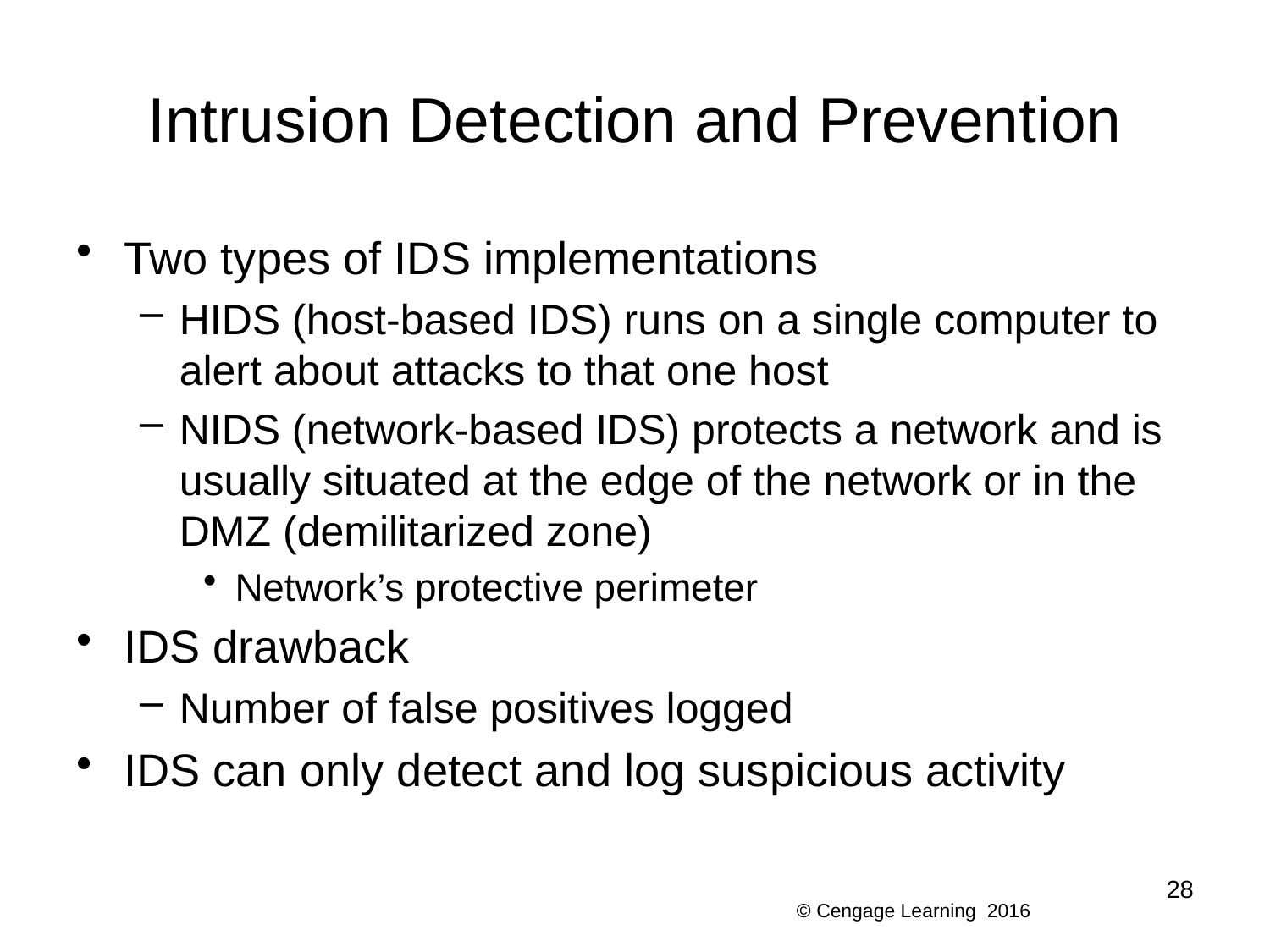

# Intrusion Detection and Prevention
Two types of IDS implementations
HIDS (host-based IDS) runs on a single computer to alert about attacks to that one host
NIDS (network-based IDS) protects a network and is usually situated at the edge of the network or in the DMZ (demilitarized zone)
Network’s protective perimeter
IDS drawback
Number of false positives logged
IDS can only detect and log suspicious activity

28